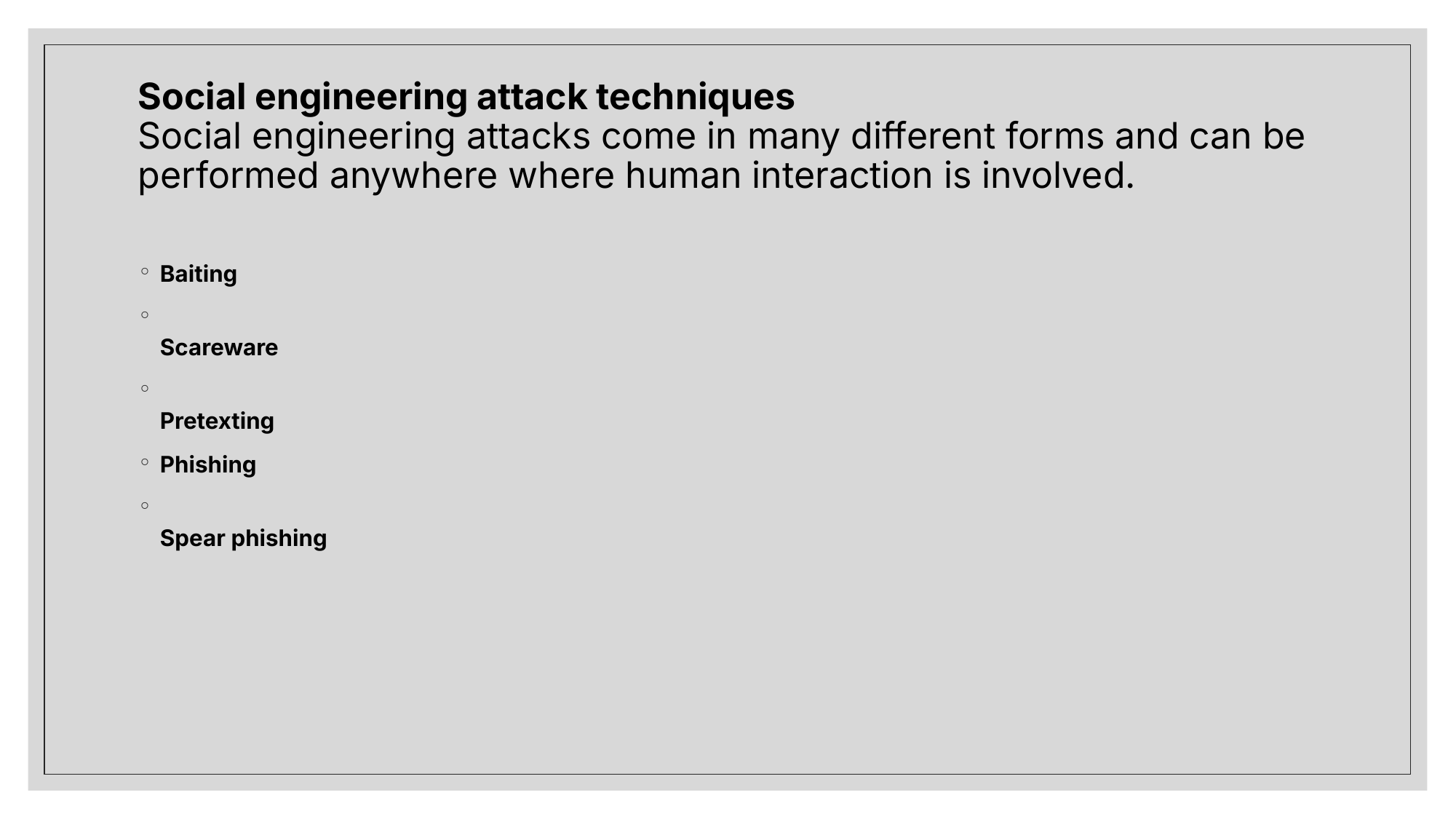

# Social engineering attack techniques Social engineering attacks come in many different forms and can be performed anywhere where human interaction is involved.
Baiting
Scareware
Pretexting
Phishing
Spear phishing